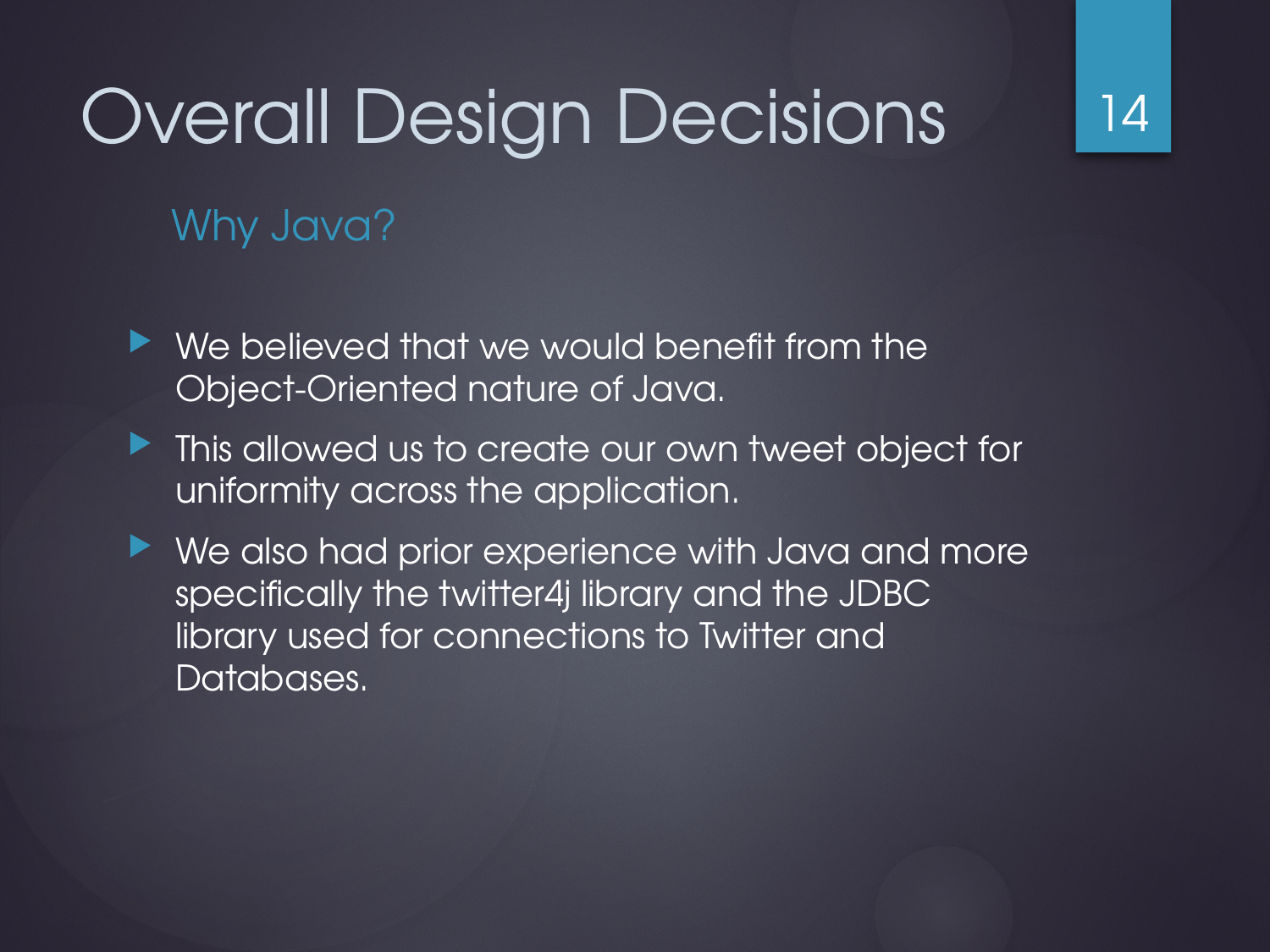

14
# Overall Design Decisions
Why Java?
We believed that we would benefit from the Object-Oriented nature of Java.
This allowed us to create our own tweet object for uniformity across the application.
We also had prior experience with Java and more specifically the twitter4j library and the JDBC library used for connections to Twitter and Databases.